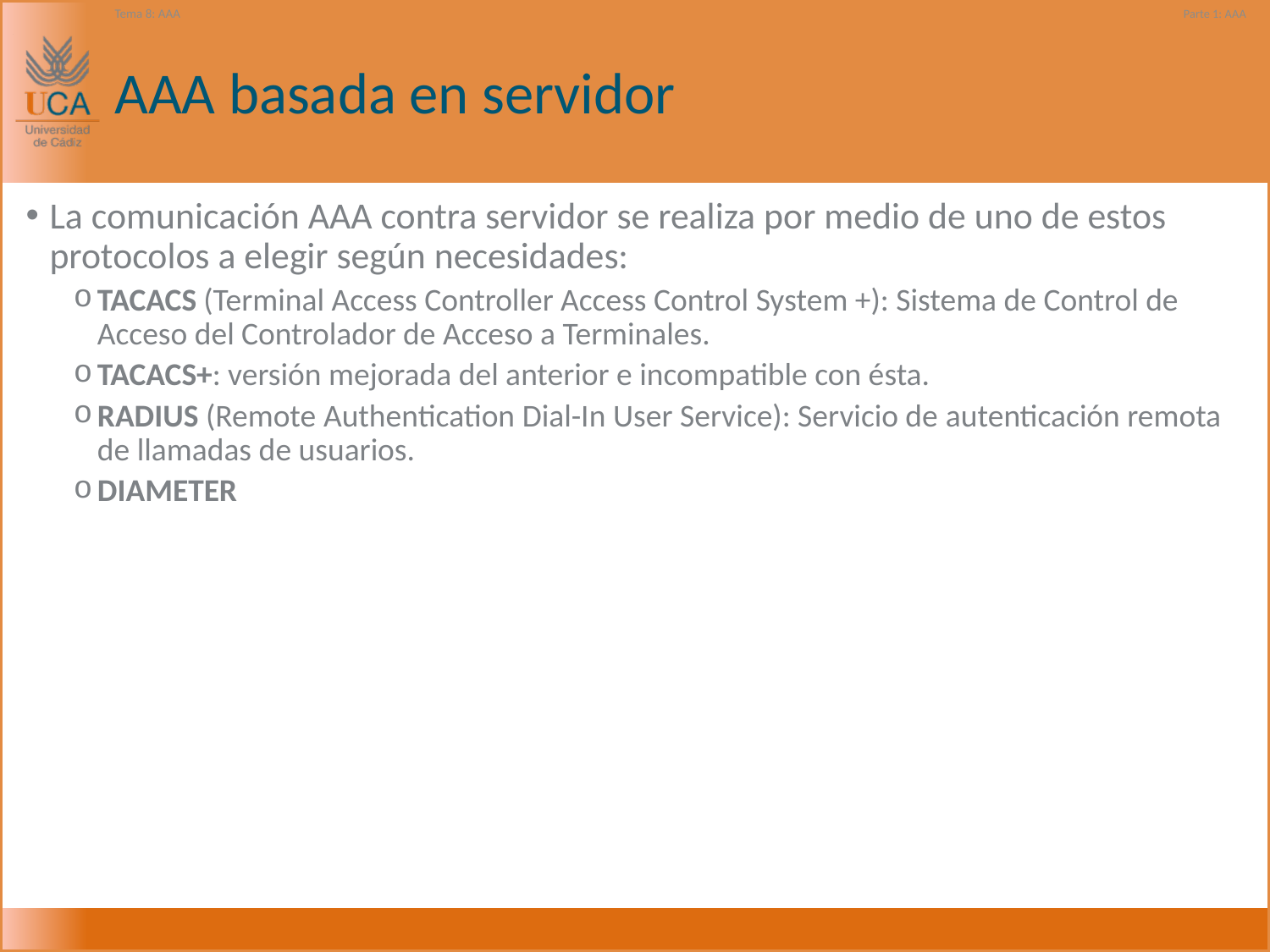

Tema 8: AAA
Parte 1: AAA

# AAA basada en servidor
La comunicación AAA contra servidor se realiza por medio de uno de estos  protocolos a elegir según necesidades:
TACACS (Terminal Access Controller Access Control System +): Sistema de Control de Acceso del Controlador de Acceso a Terminales.
TACACS+: versión mejorada del anterior e incompatible con ésta.
RADIUS (Remote Authentication Dial-In User Service): Servicio de autenticación remota de llamadas de usuarios.
DIAMETER